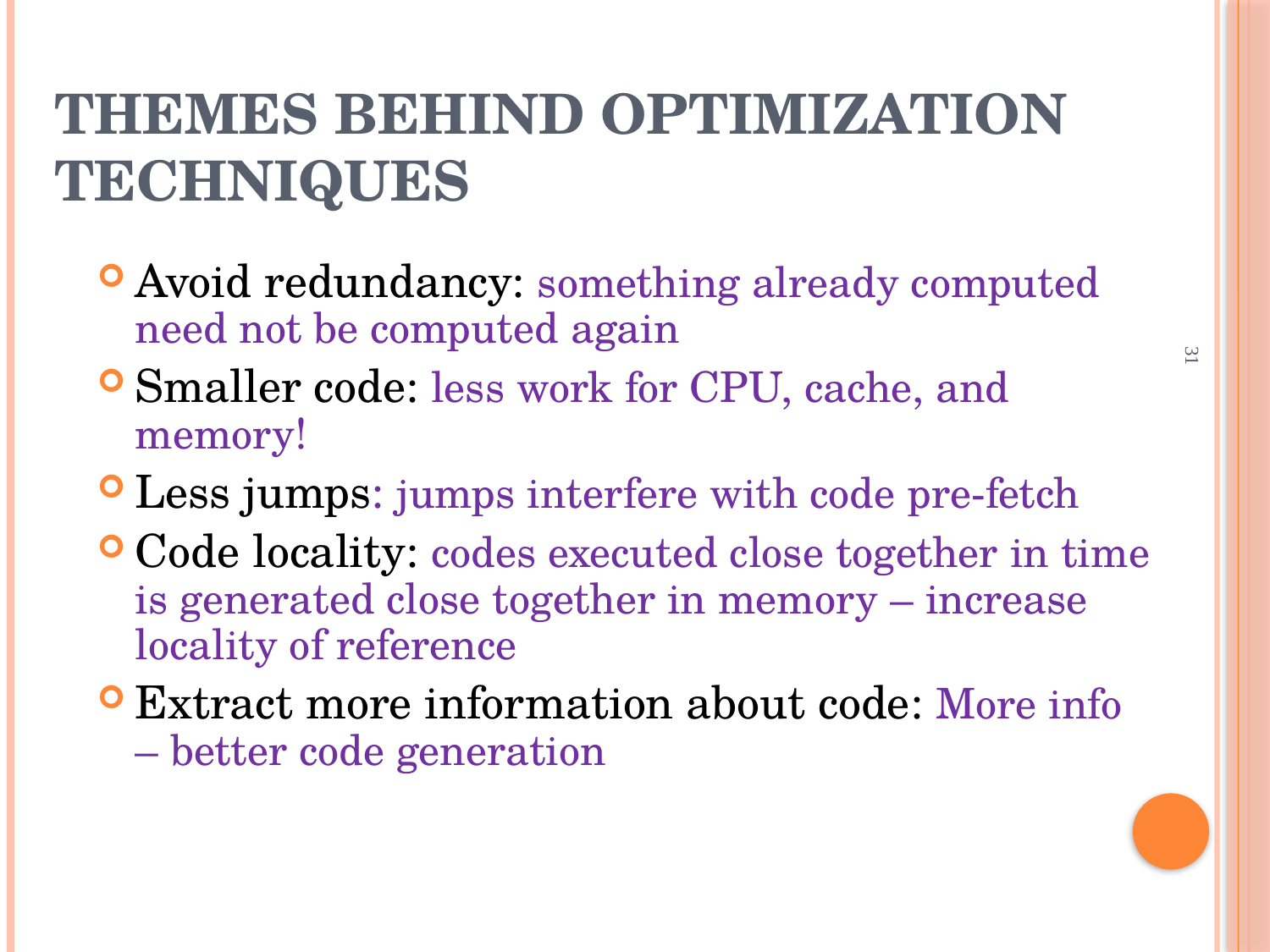

# Themes behind Optimization Techniques
Avoid redundancy: something already computed need not be computed again
Smaller code: less work for CPU, cache, and memory!
Less jumps: jumps interfere with code pre-fetch
Code locality: codes executed close together in time is generated close together in memory – increase locality of reference
Extract more information about code: More info – better code generation
31